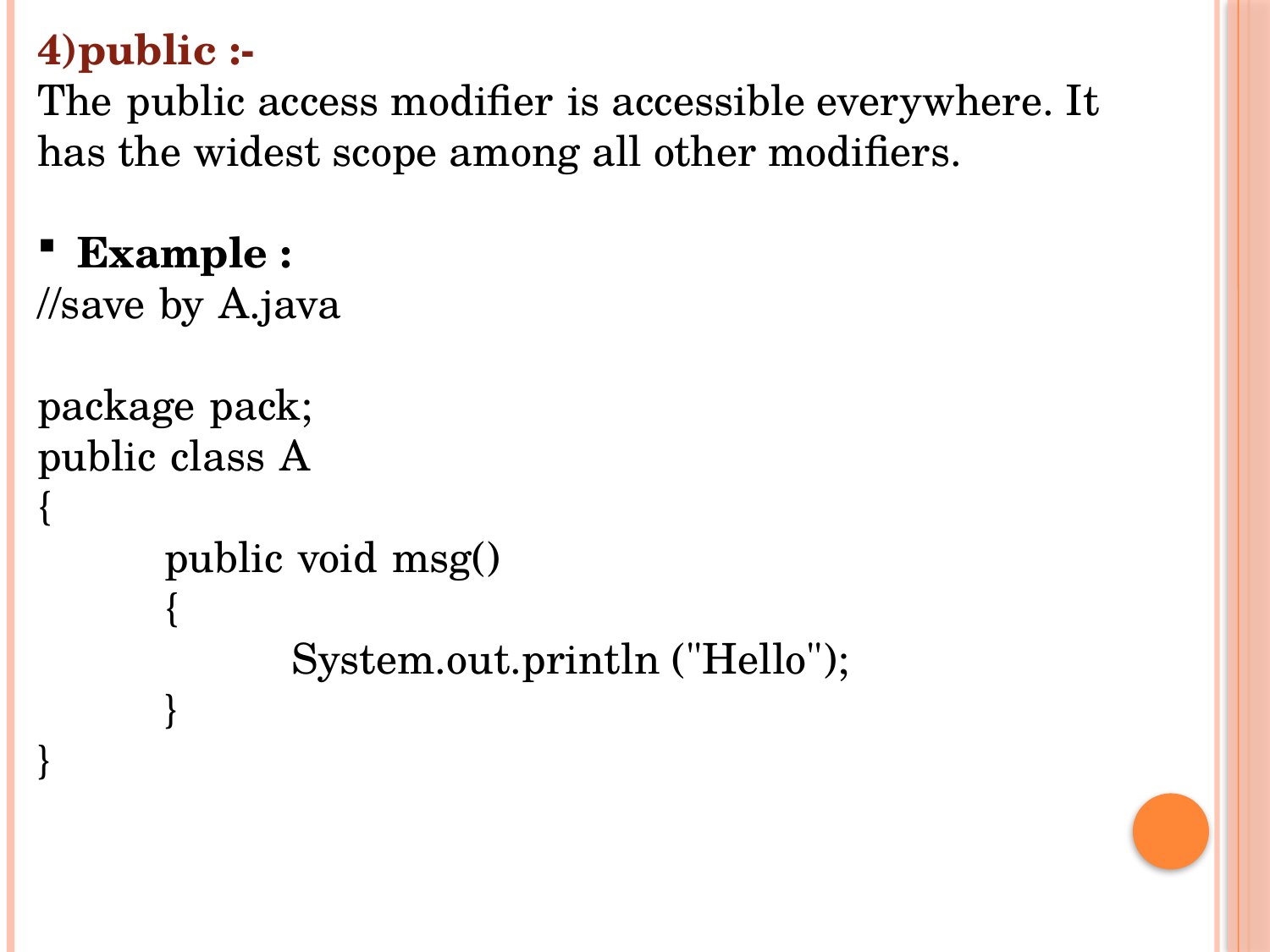

4)public :-
The public access modifier is accessible everywhere. It has the widest scope among all other modifiers.

Example :
//save by A.java

package pack;
public class A
{
	public void msg()
	{
		System.out.println ("Hello");
	}
}